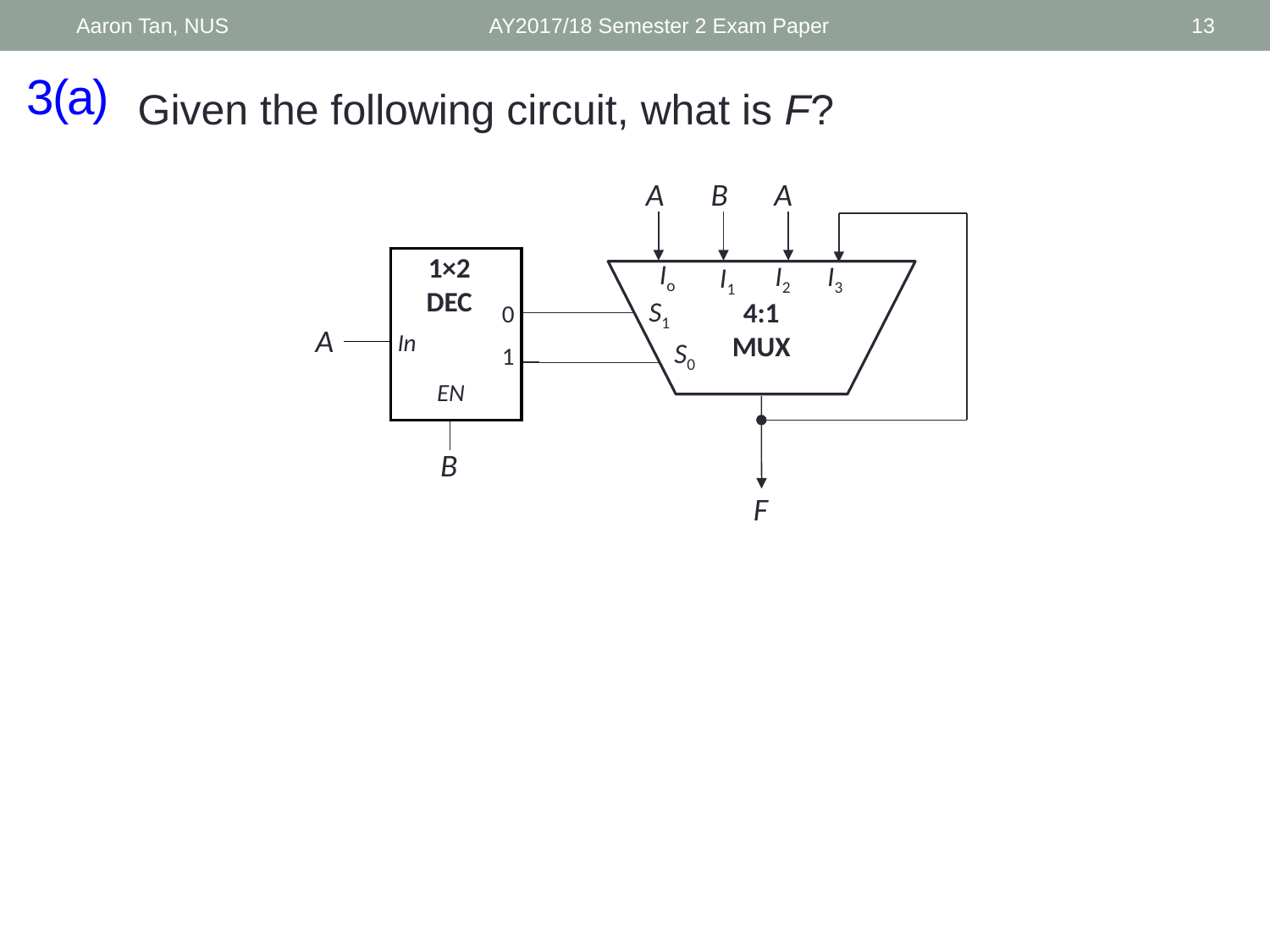

Aaron Tan, NUS
AY2017/18 Semester 2 Exam Paper
13
# 3(a)
Given the following circuit, what is F?
A
B
A
Io
I2
I3
I1

S1
4:1
MUX
S0
F

1×2
DEC
0
1

In
EN
A
B